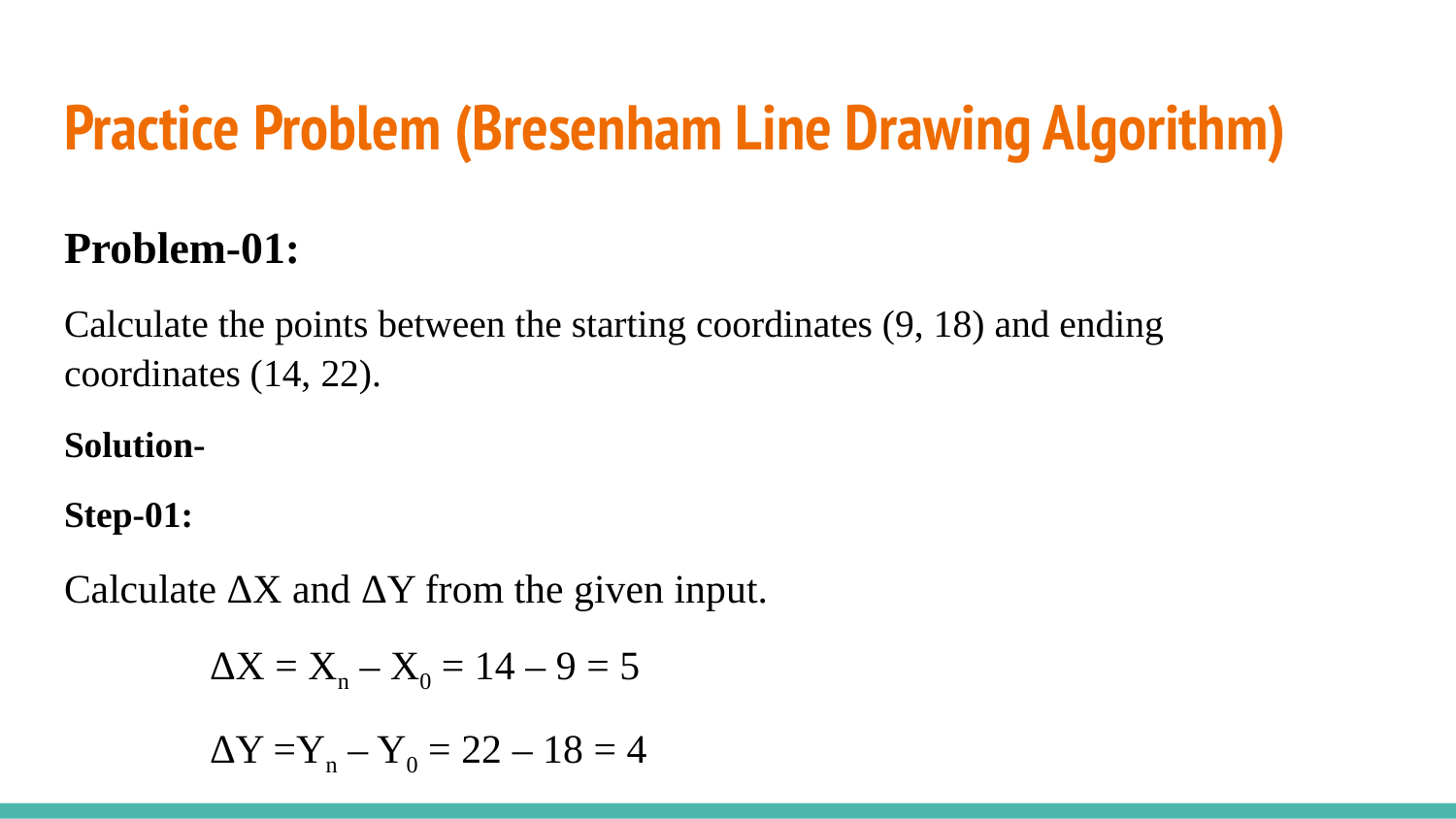

# Practice Problem (Bresenham Line Drawing Algorithm)
Problem-01:
Calculate the points between the starting coordinates (9, 18) and ending coordinates (14, 22).
Solution-
Step-01:
Calculate ΔX and ΔY from the given input.
ΔX = Xn – X0 = 14 – 9 = 5
ΔY =Yn – Y0 = 22 – 18 = 4
10